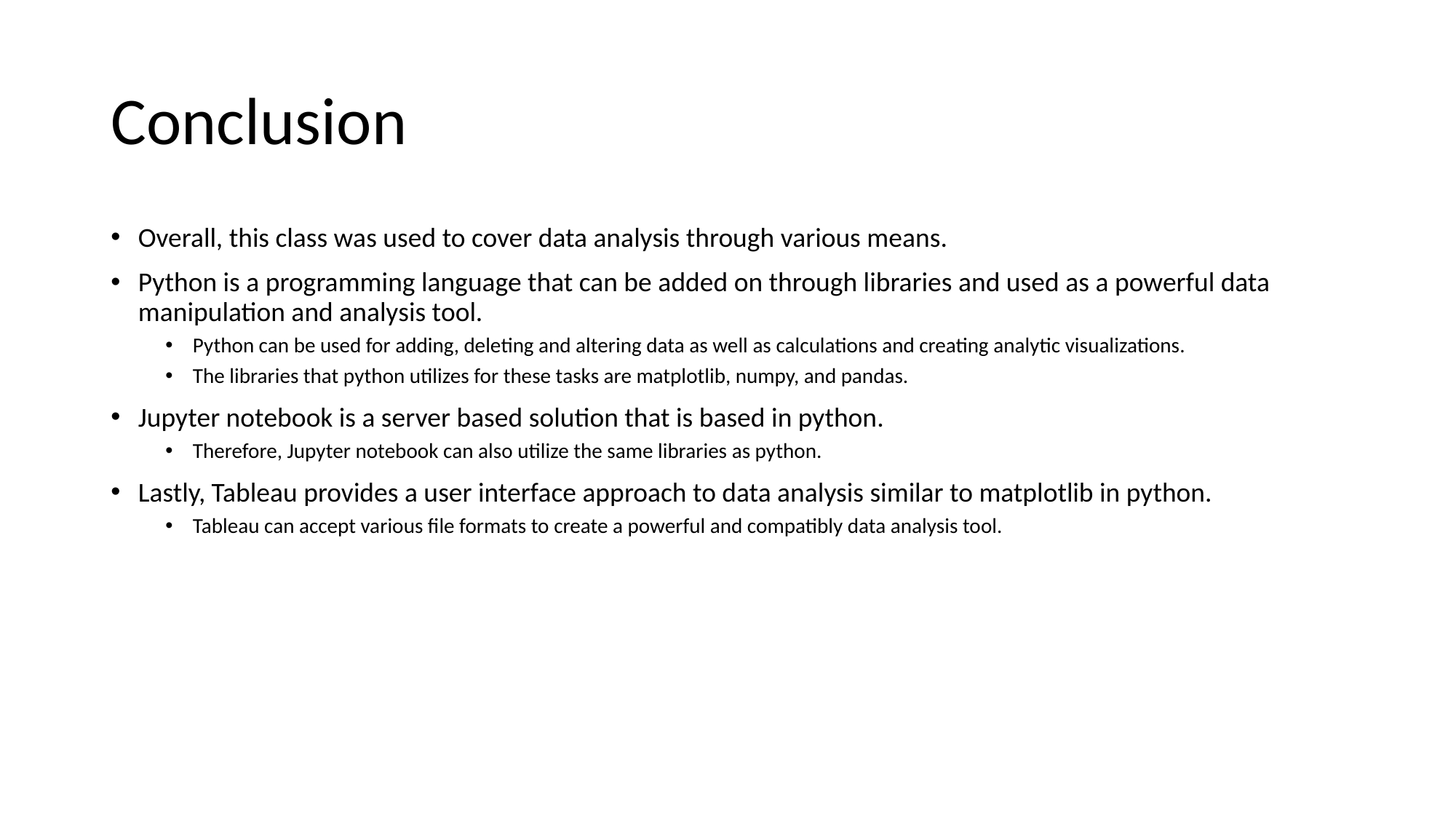

# Conclusion
Overall, this class was used to cover data analysis through various means.
Python is a programming language that can be added on through libraries and used as a powerful data manipulation and analysis tool.
Python can be used for adding, deleting and altering data as well as calculations and creating analytic visualizations.
The libraries that python utilizes for these tasks are matplotlib, numpy, and pandas.
Jupyter notebook is a server based solution that is based in python.
Therefore, Jupyter notebook can also utilize the same libraries as python.
Lastly, Tableau provides a user interface approach to data analysis similar to matplotlib in python.
Tableau can accept various file formats to create a powerful and compatibly data analysis tool.